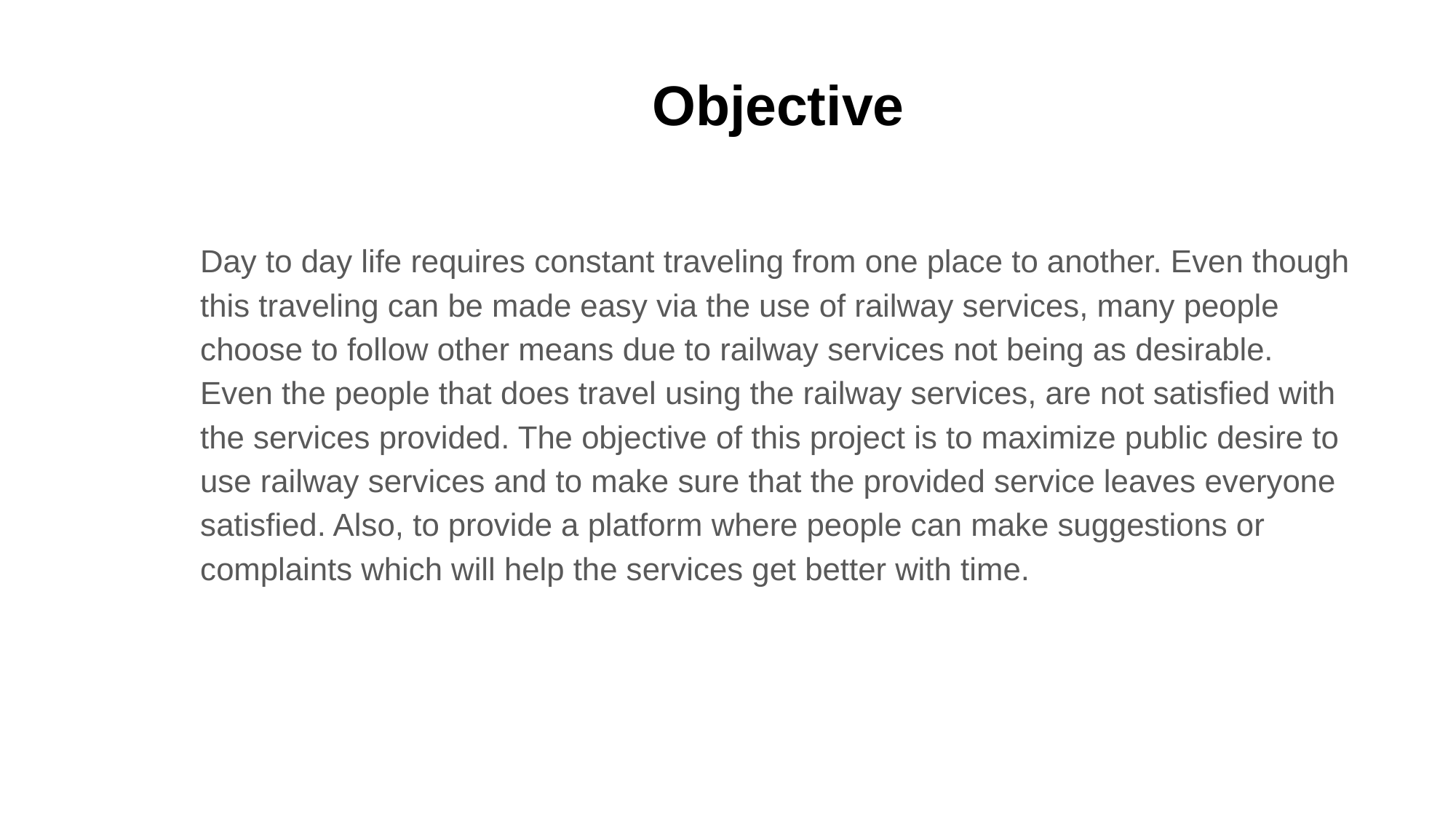

# Objective
Day to day life requires constant traveling from one place to another. Even though this traveling can be made easy via the use of railway services, many people choose to follow other means due to railway services not being as desirable. Even the people that does travel using the railway services, are not satisfied with the services provided. The objective of this project is to maximize public desire to use railway services and to make sure that the provided service leaves everyone satisfied. Also, to provide a platform where people can make suggestions or complaints which will help the services get better with time.